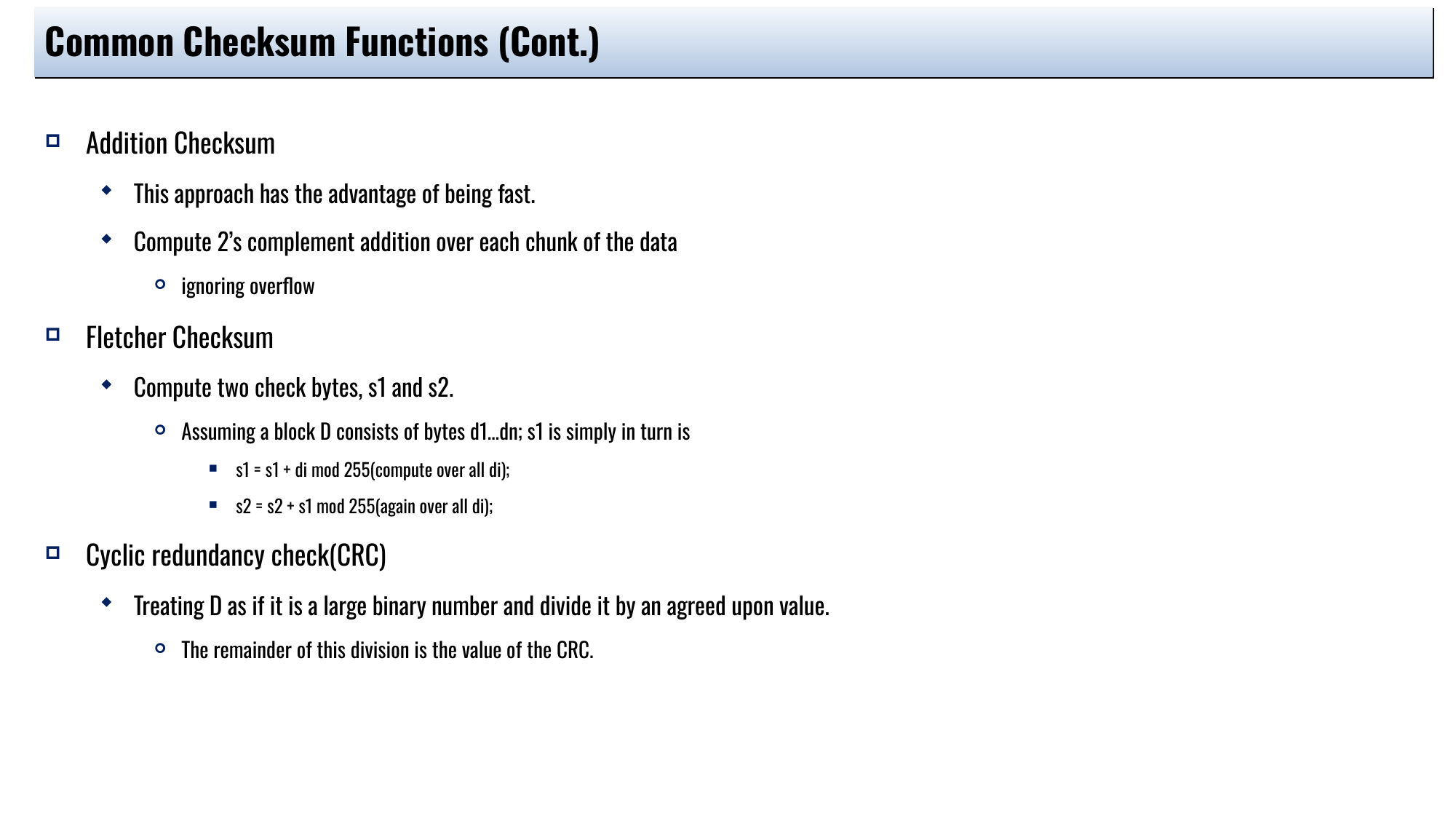

# Common Checksum Functions (Cont.)
Addition Checksum
This approach has the advantage of being fast.
Compute 2’s complement addition over each chunk of the data
ignoring overflow
Fletcher Checksum
Compute two check bytes, s1 and s2.
Assuming a block D consists of bytes d1…dn; s1 is simply in turn is
s1 = s1 + di mod 255(compute over all di);
s2 = s2 + s1 mod 255(again over all di);
Cyclic redundancy check(CRC)
Treating D as if it is a large binary number and divide it by an agreed upon value.
The remainder of this division is the value of the CRC.